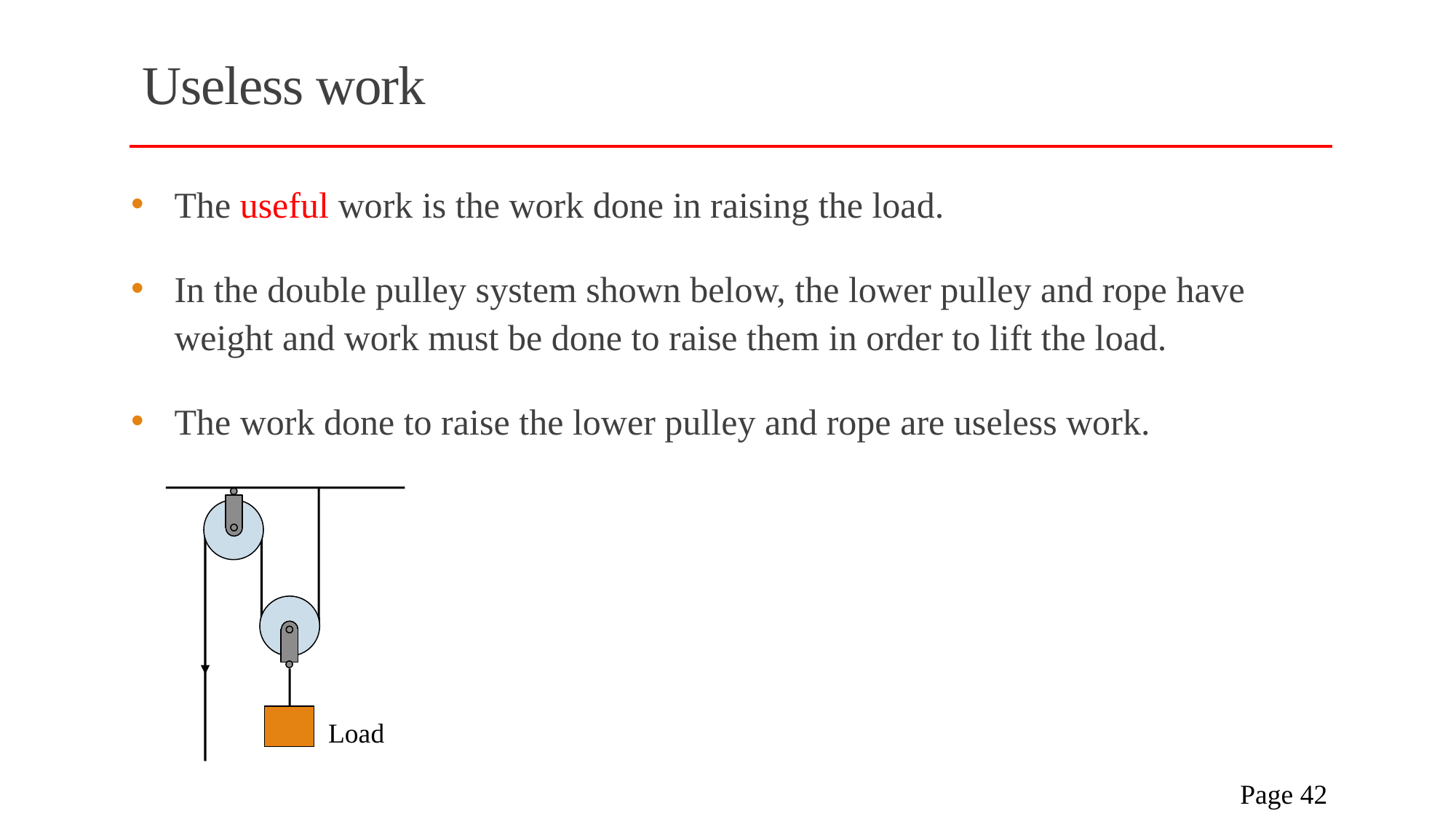

# Useless work
The useful work is the work done in raising the load.
In the double pulley system shown below, the lower pulley and rope have weight and work must be done to raise them in order to lift the load.
The work done to raise the lower pulley and rope are useless work.

Load
 Page 42